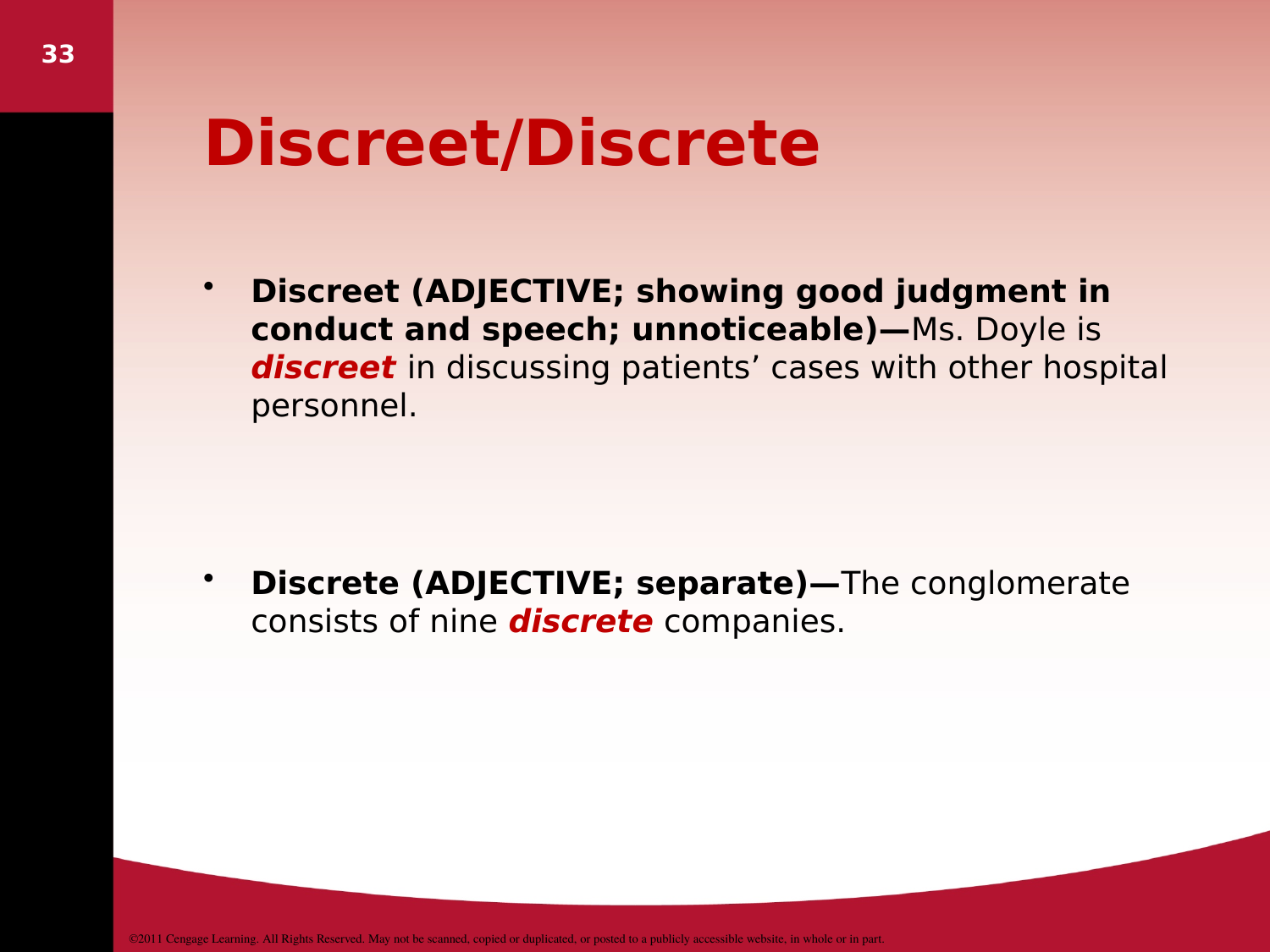

33
# Discreet/Discrete
Discreet (ADJECTIVE; showing good judgment in conduct and speech; unnoticeable)—Ms. Doyle is discreet in discussing patients’ cases with other hospital personnel.

Discrete (ADJECTIVE; separate)—The conglomerate consists of nine discrete companies.